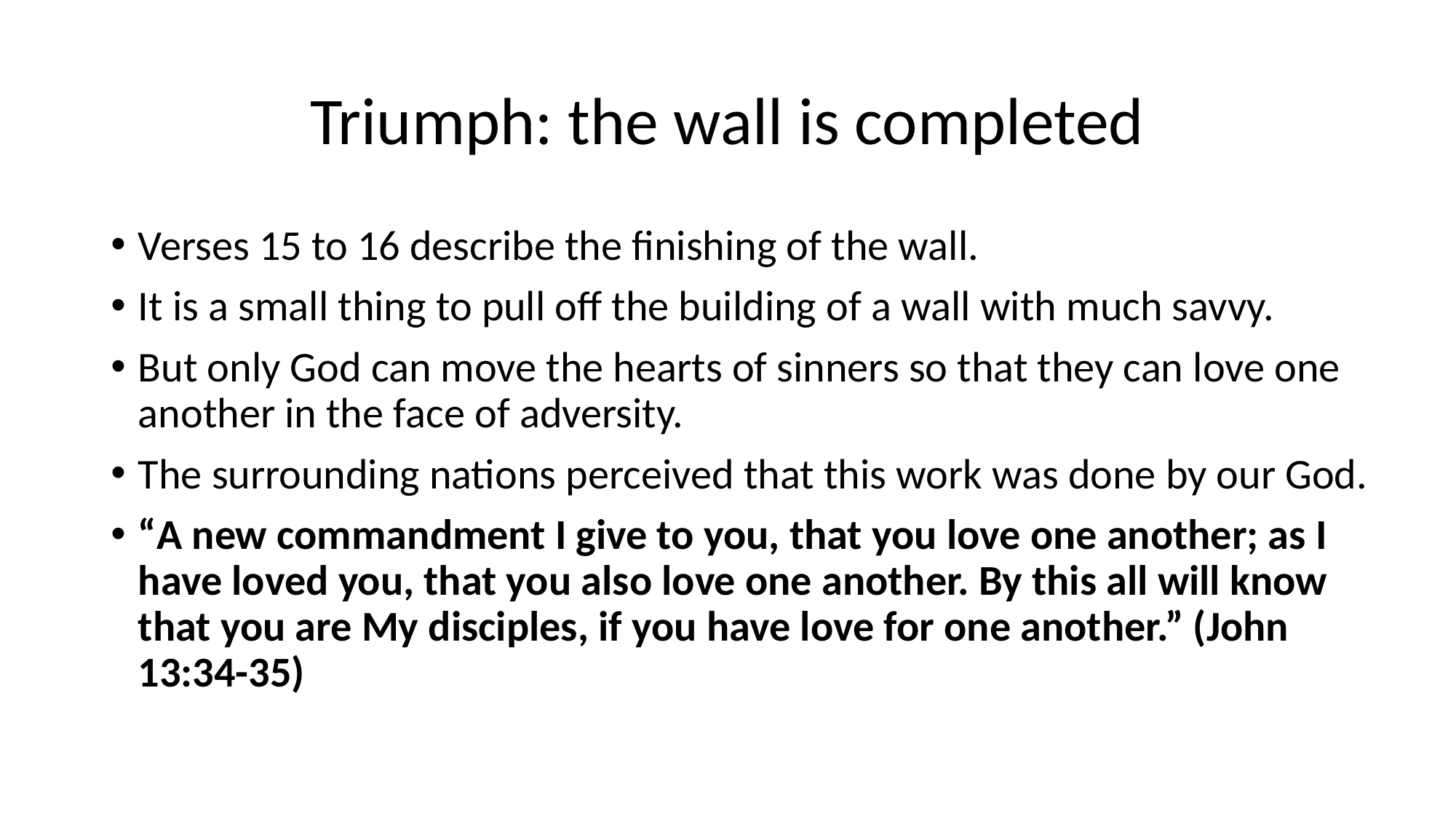

# Triumph: the wall is completed
Verses 15 to 16 describe the finishing of the wall.
It is a small thing to pull off the building of a wall with much savvy.
But only God can move the hearts of sinners so that they can love one another in the face of adversity.
The surrounding nations perceived that this work was done by our God.
“A new commandment I give to you, that you love one another; as I have loved you, that you also love one another. By this all will know that you are My disciples, if you have love for one another.” (John 13:34-35)